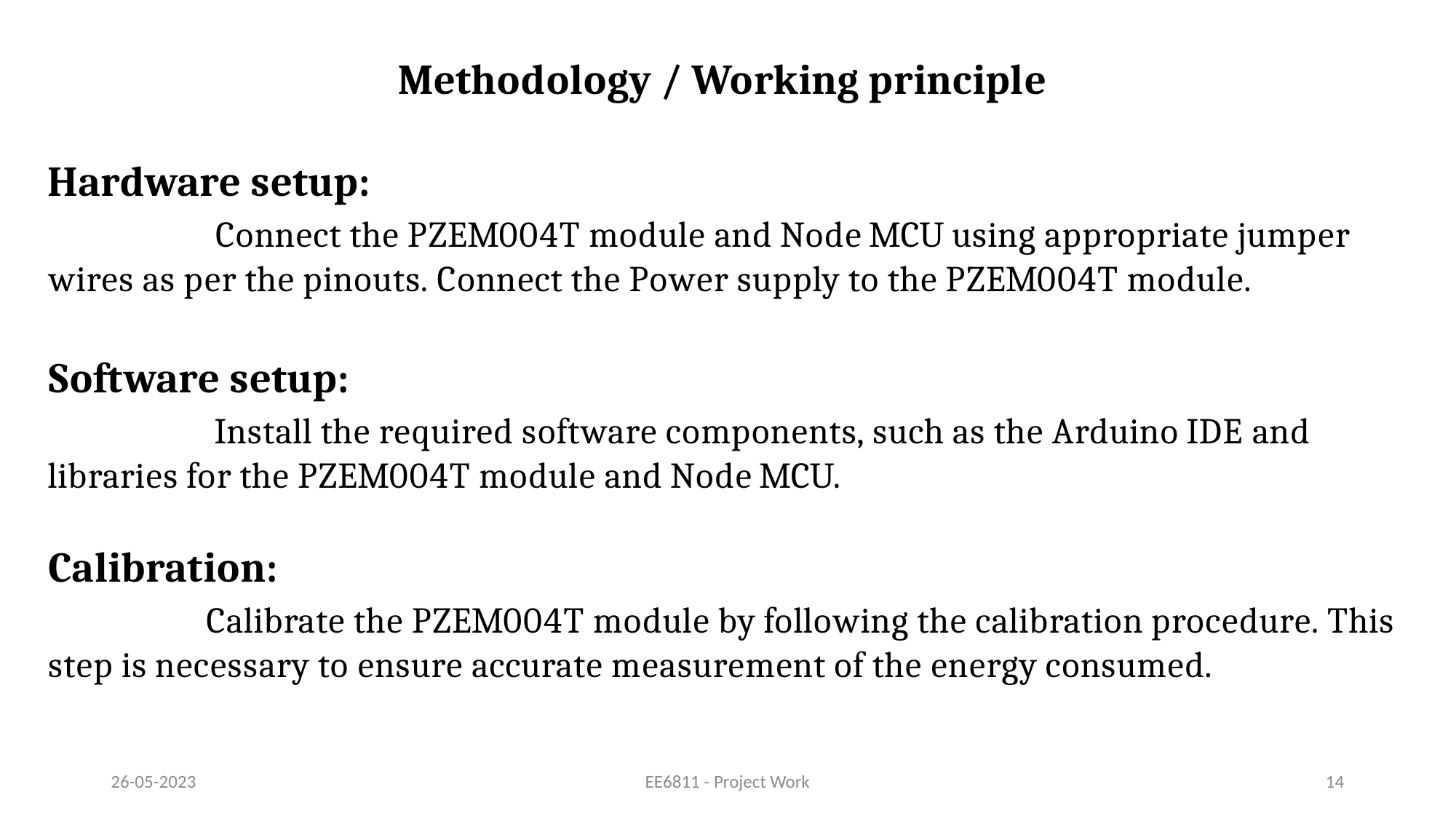

Methodology / Working principle

Hardware setup:
                  Connect the PZEM004T module and Node MCU using appropriate jumper wires as per the pinouts. Connect the Power supply to the PZEM004T module.

Software setup:
                  Install the required software components, such as the Arduino IDE and libraries for the PZEM004T module and Node MCU.

Calibration:
                 Calibrate the PZEM004T module by following the calibration procedure. This step is necessary to ensure accurate measurement of the energy consumed.

26-05-2023
EE6811 - Project Work
14